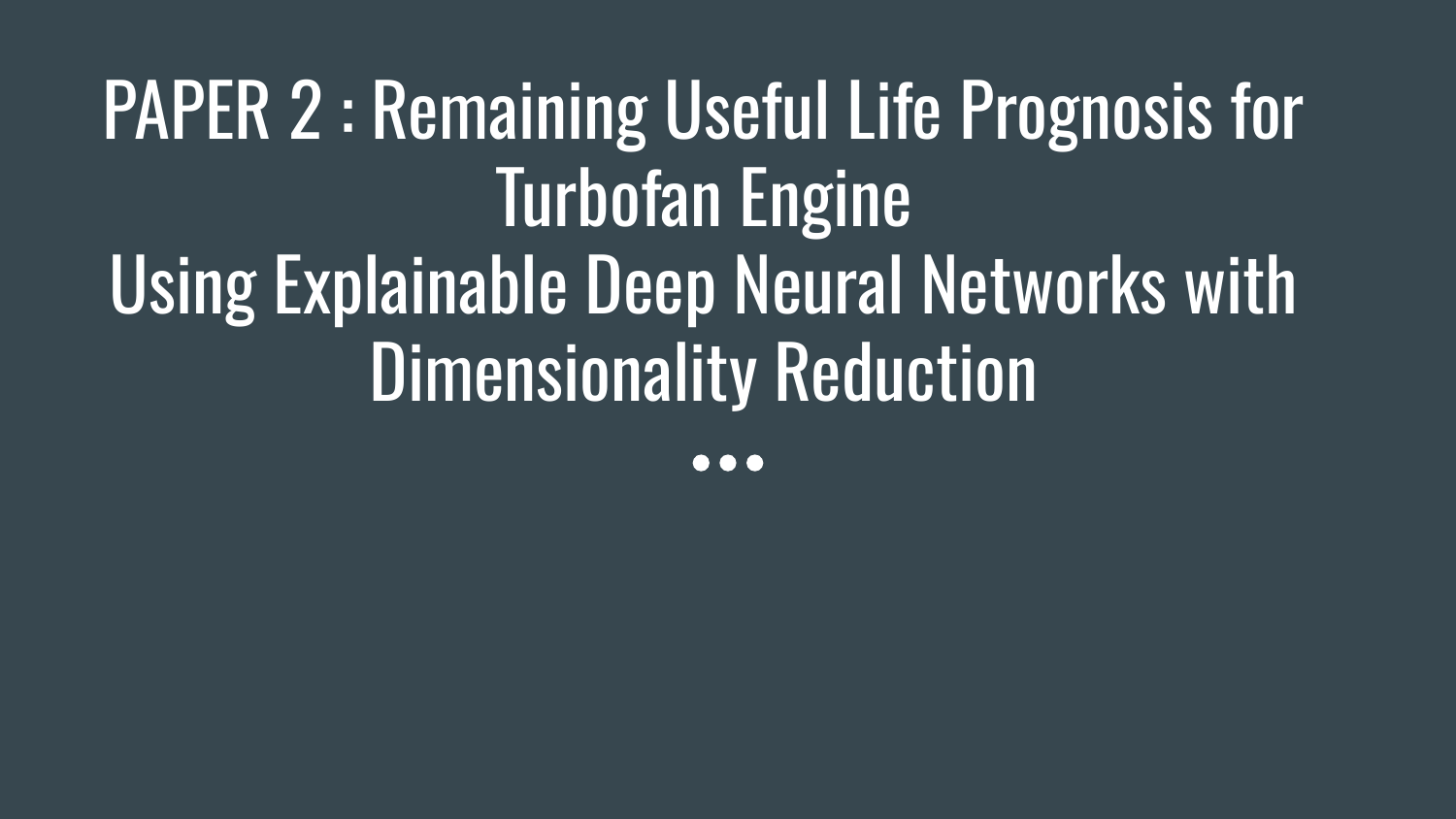

# PAPER 2 : Remaining Useful Life Prognosis for Turbofan Engine
Using Explainable Deep Neural Networks with
Dimensionality Reduction